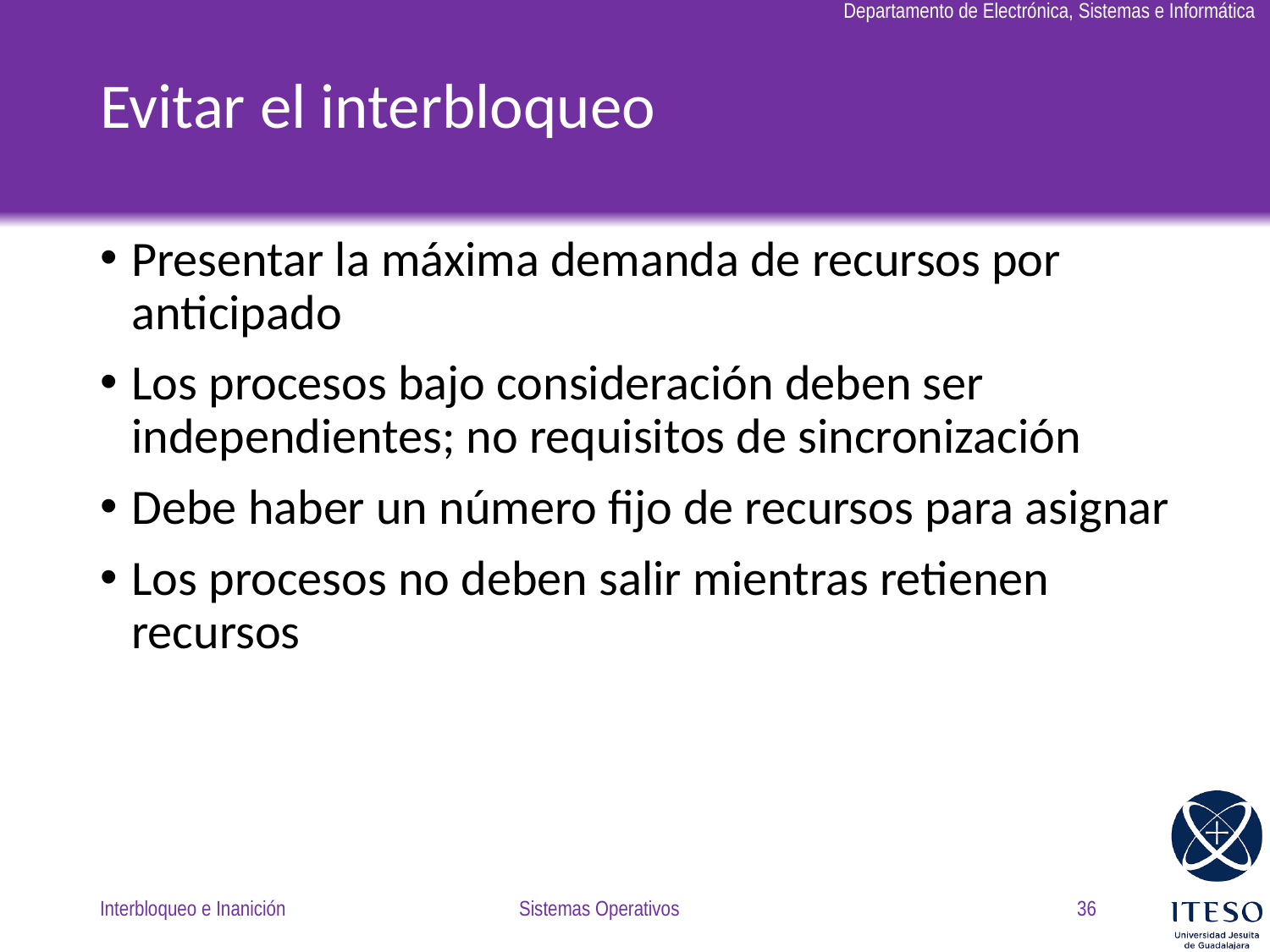

# Evitar el interbloqueo
Presentar la máxima demanda de recursos por anticipado
Los procesos bajo consideración deben ser independientes; no requisitos de sincronización
Debe haber un número fijo de recursos para asignar
Los procesos no deben salir mientras retienen recursos
Interbloqueo e Inanición
Sistemas Operativos
36